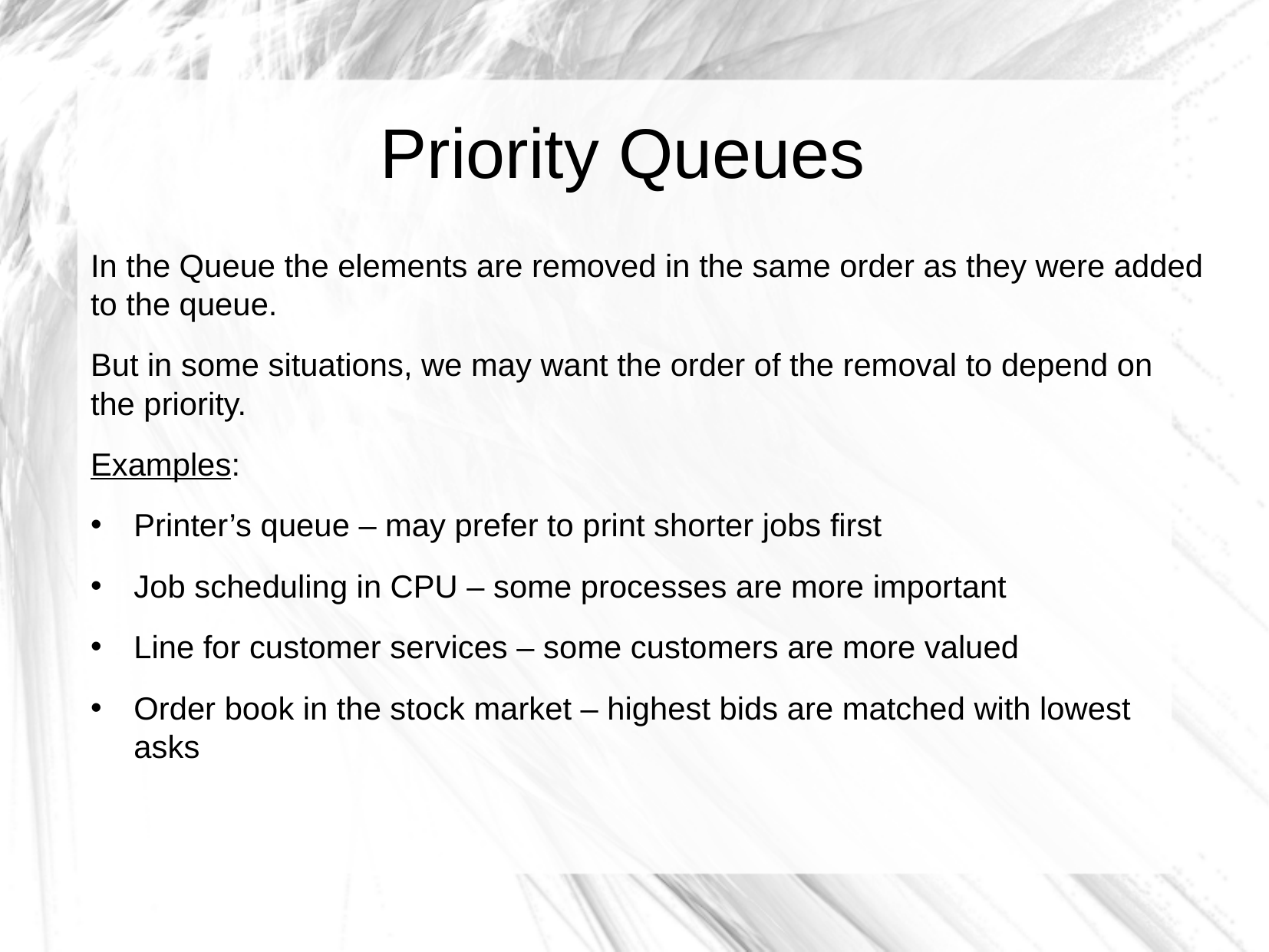

Priority Queues
In the Queue the elements are removed in the same order as they were added to the queue.
But in some situations, we may want the order of the removal to depend on the priority.
Examples:
Printer’s queue – may prefer to print shorter jobs first
Job scheduling in CPU – some processes are more important
Line for customer services – some customers are more valued
Order book in the stock market – highest bids are matched with lowest asks